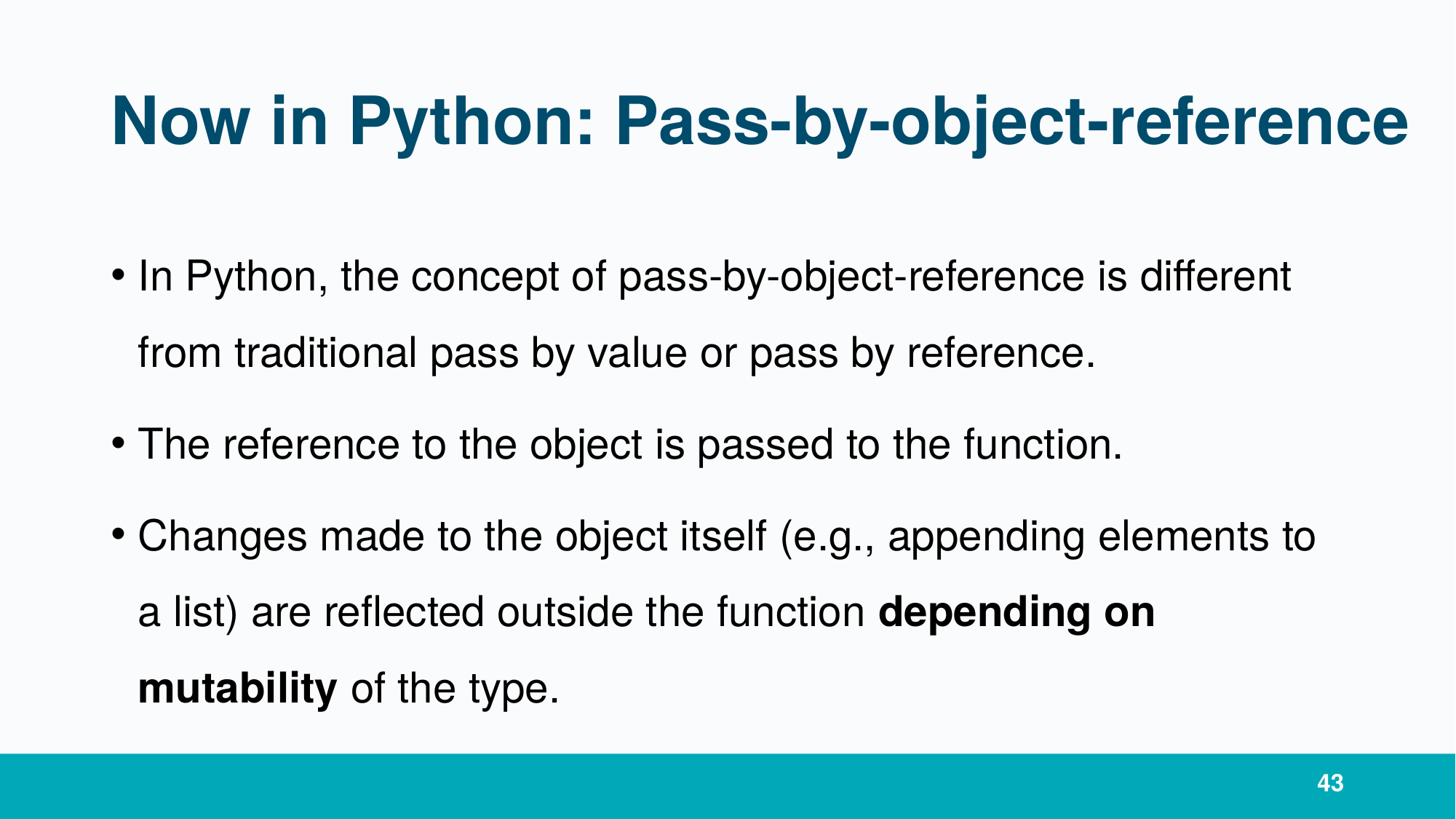

# Now in Python: Pass-by-object-reference
In Python, the concept of pass-by-object-reference is different from traditional pass by value or pass by reference.
The reference to the object is passed to the function.
Changes made to the object itself (e.g., appending elements to a list) are reflected outside the function depending on mutability of the type.
43